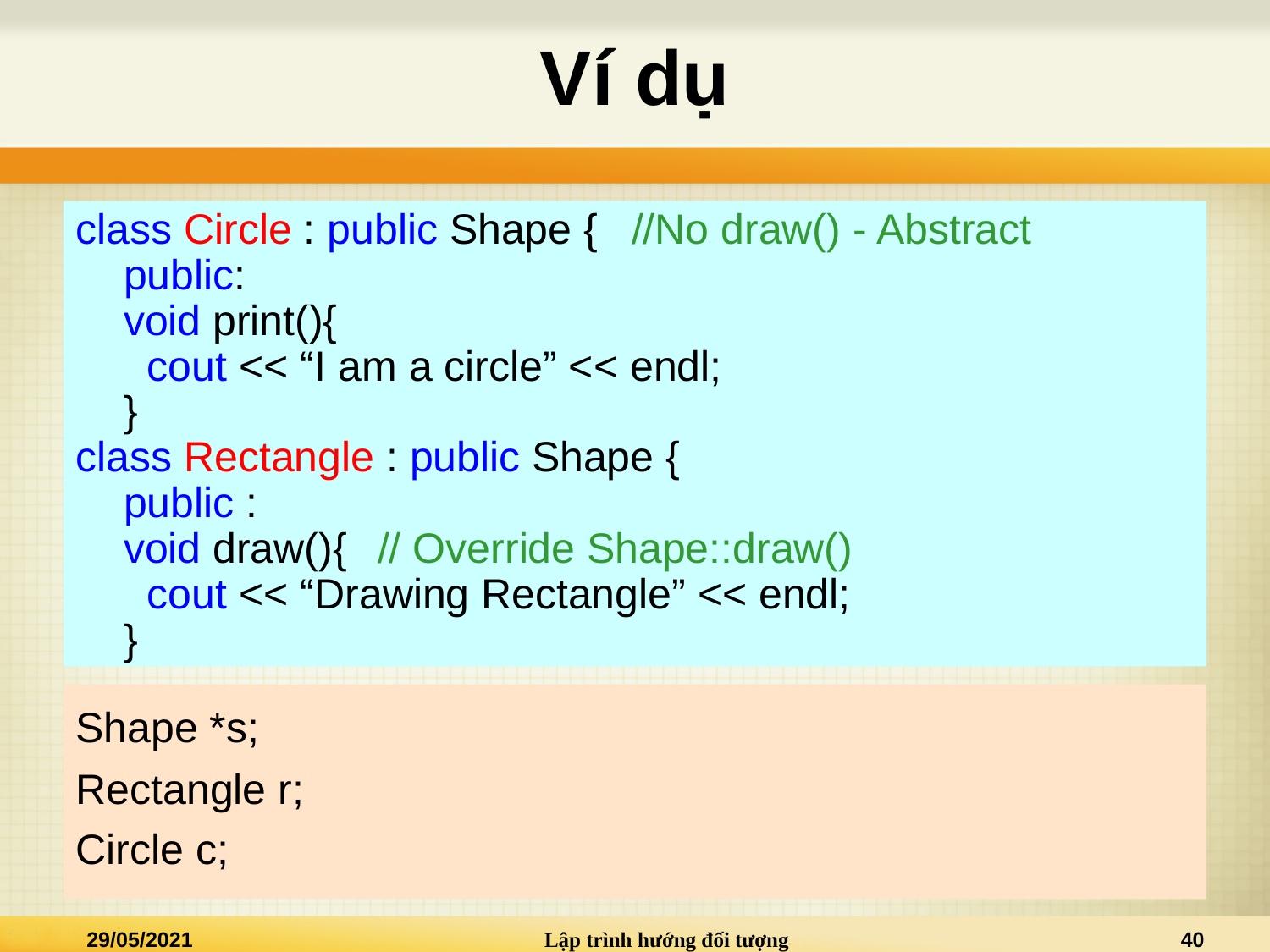

# Ví dụ
class Circle : public Shape { 	//No draw() - Abstract
public:
void print(){
  cout << “I am a circle” << endl;
}
class Rectangle : public Shape {
public :
void draw(){ 	// Override Shape::draw()
  cout << “Drawing Rectangle” << endl;
}
Shape *s;
Rectangle r;
Circle c;
29/05/2021
Lập trình hướng đối tượng
40